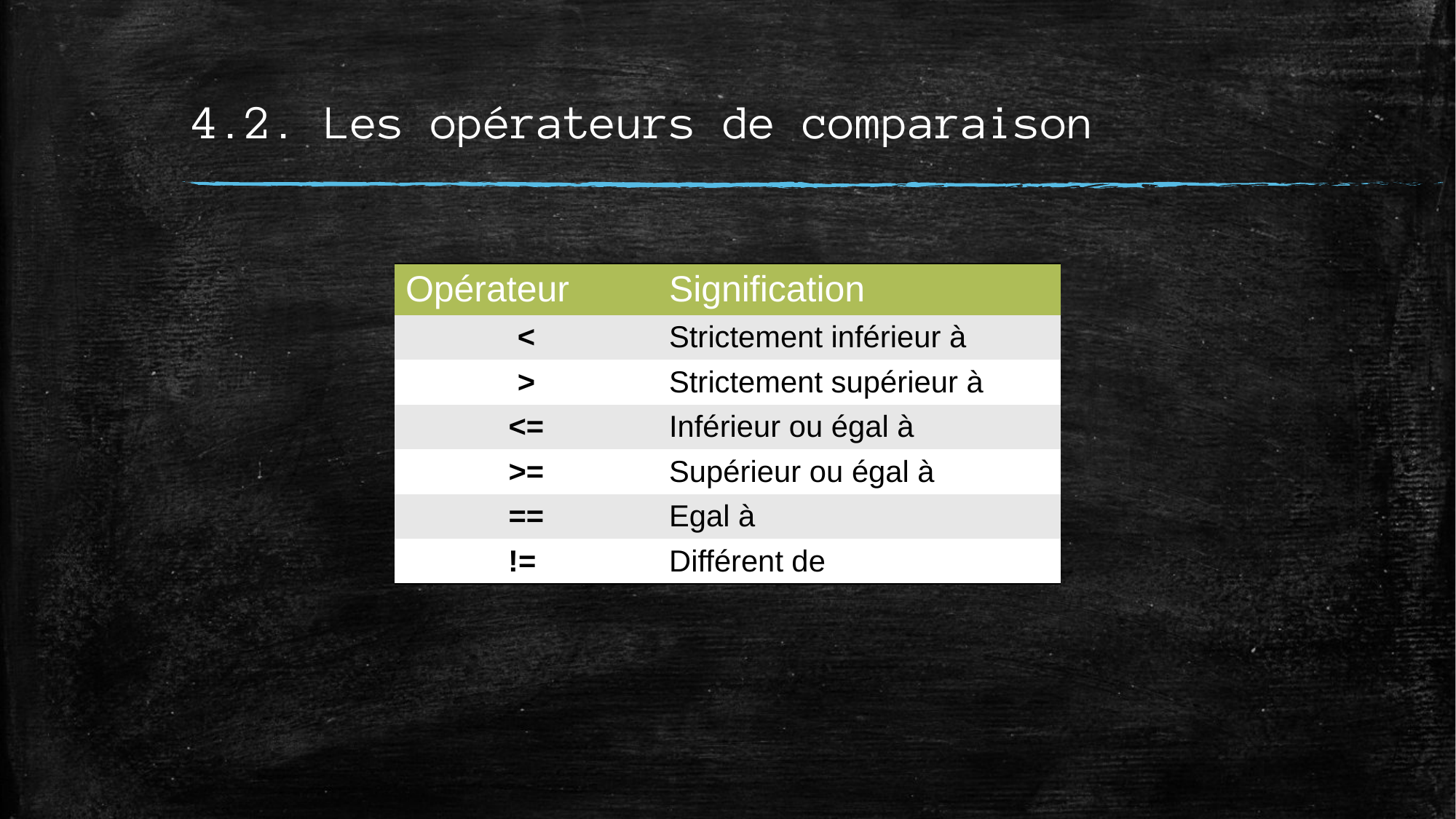

# 4.2. Les opérateurs de comparaison
| Opérateur | Signification |
| --- | --- |
| < | Strictement inférieur à |
| > | Strictement supérieur à |
| <= | Inférieur ou égal à |
| >= | Supérieur ou égal à |
| == | Egal à |
| != | Différent de |